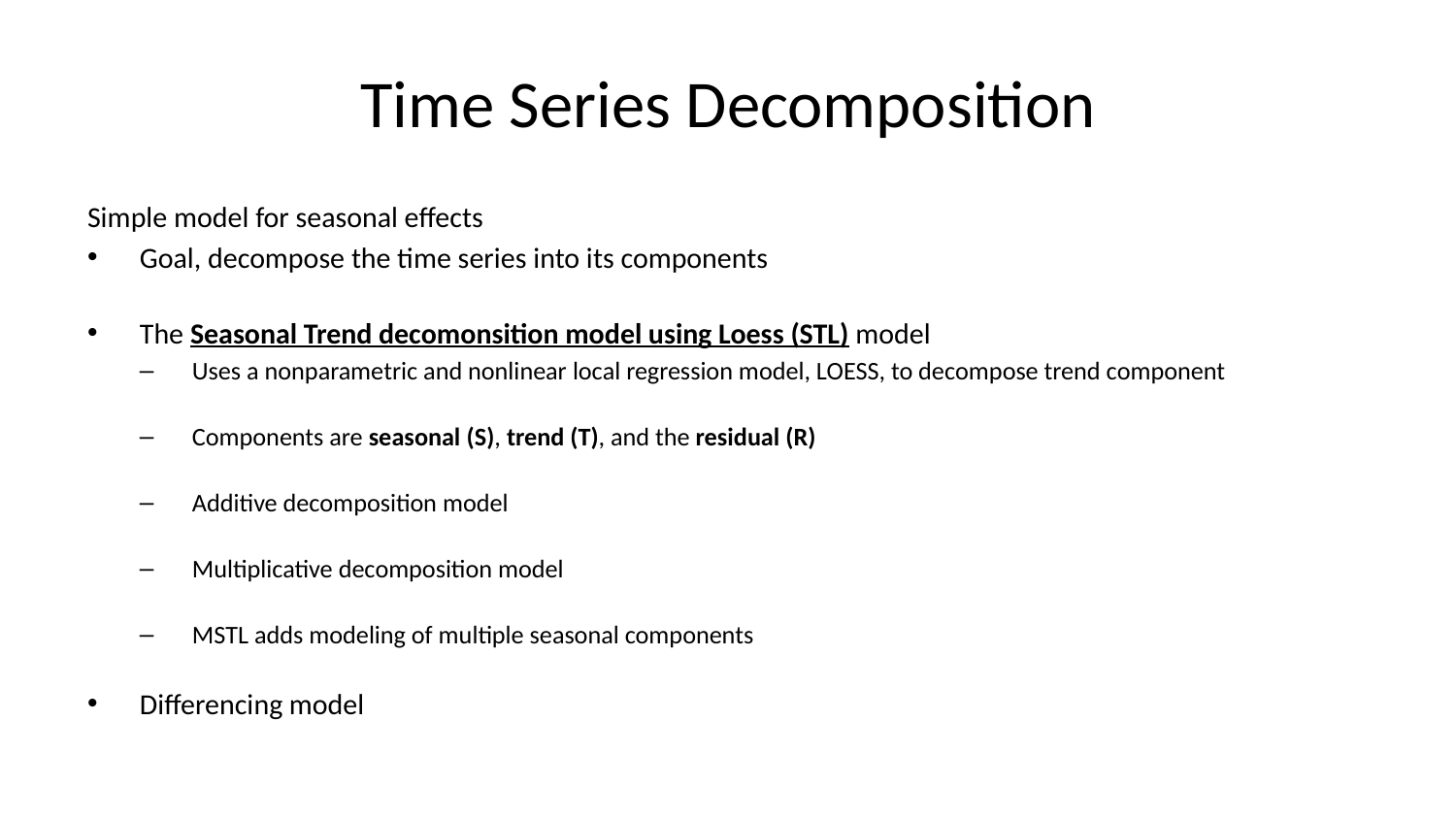

# Time Series Decomposition
Simple model for seasonal effects
Goal, decompose the time series into its components
The Seasonal Trend decomonsition model using Loess (STL) model
Uses a nonparametric and nonlinear local regression model, LOESS, to decompose trend component
Components are seasonal (S), trend (T), and the residual (R)
Additive decomposition model
Multiplicative decomposition model
MSTL adds modeling of multiple seasonal components
Differencing model